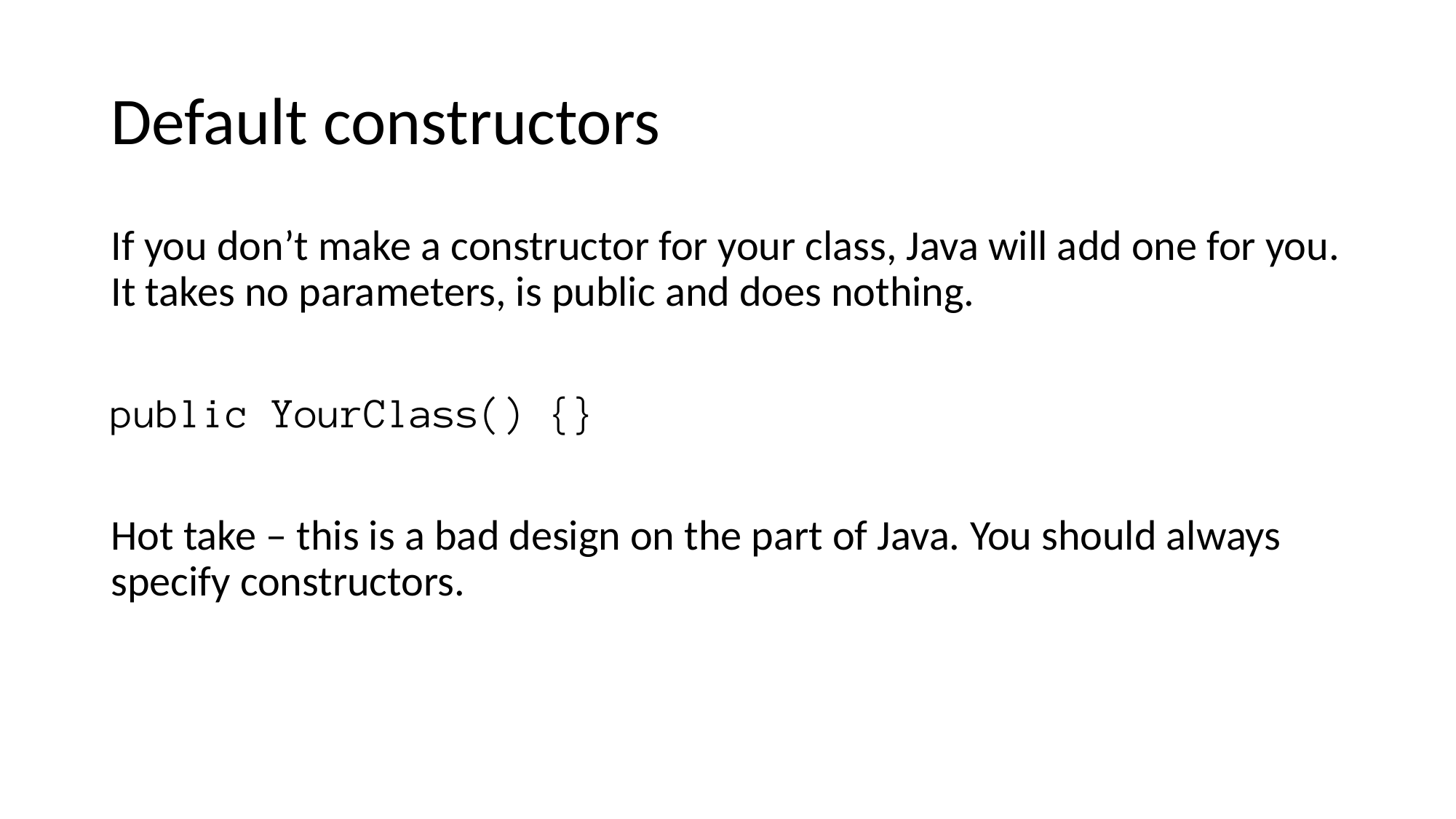

# Default constructors
If you don’t make a constructor for your class, Java will add one for you. It takes no parameters, is public and does nothing.

public YourClass() {}

Hot take – this is a bad design on the part of Java. You should always specify constructors.